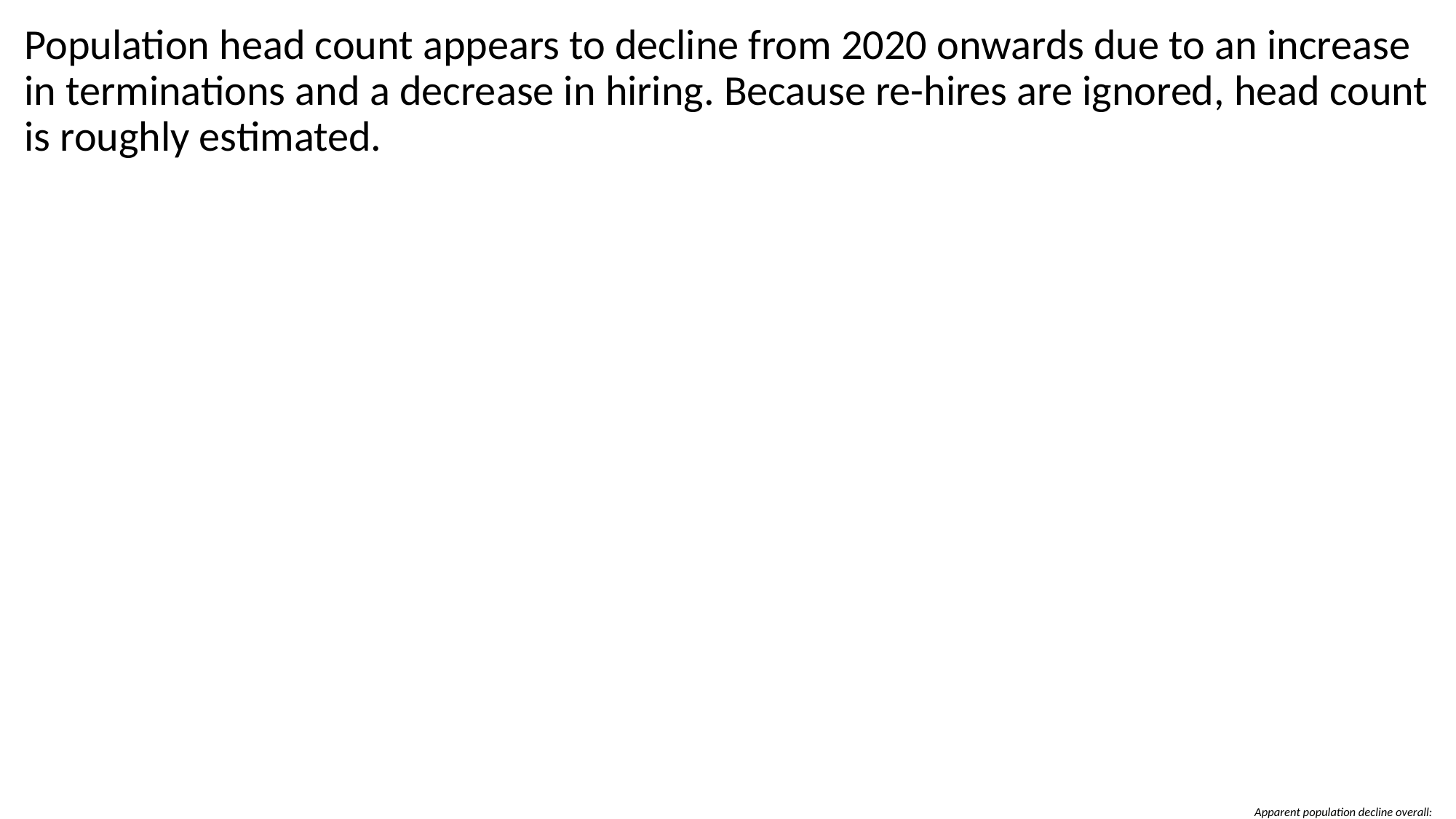

Population head count appears to decline from 2020 onwards due to an increase in terminations and a decrease in hiring. Because re-hires are ignored, head count is roughly estimated.
# Apparent population decline overall: